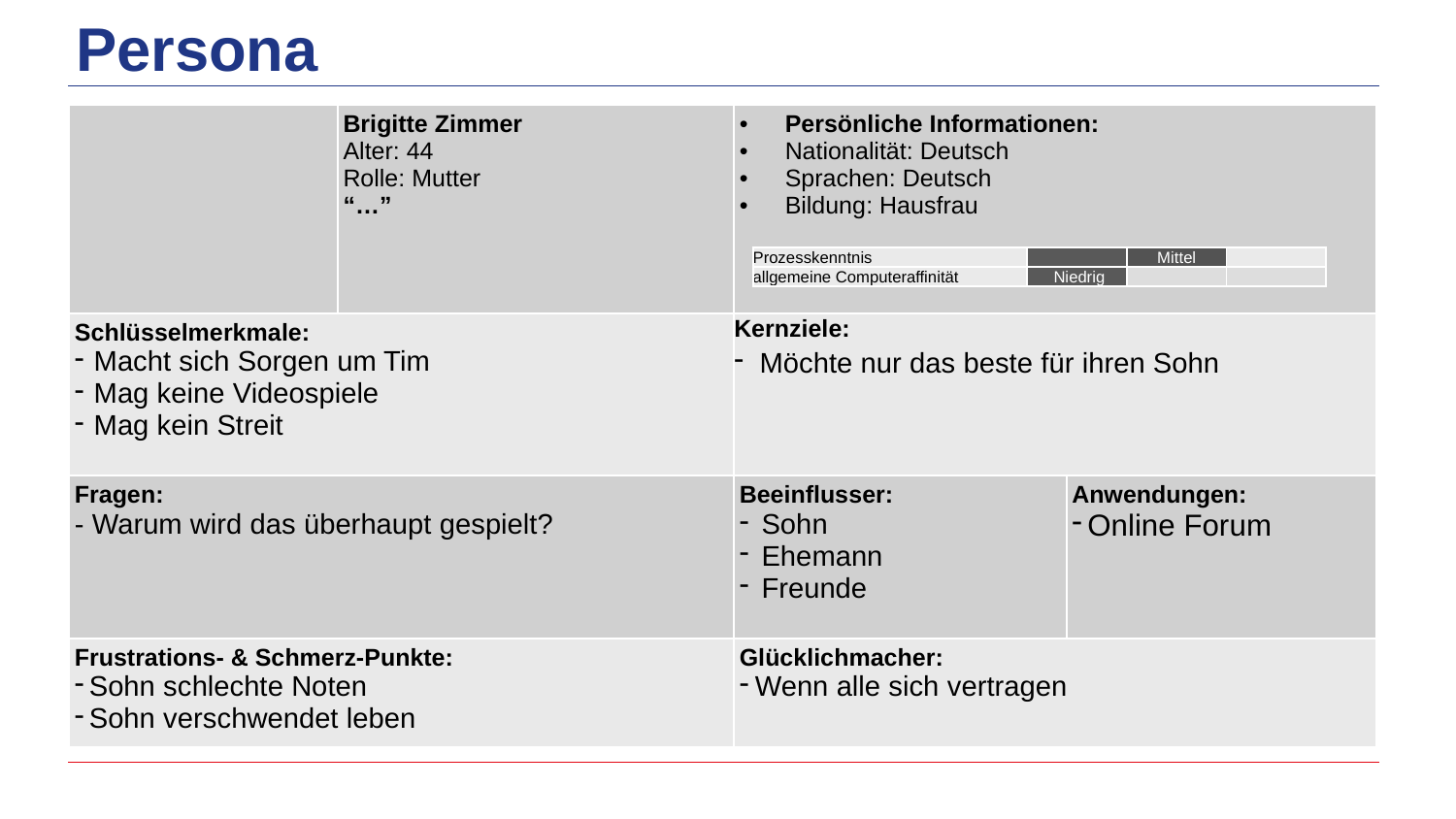

# Persona
|  | Brigitte Zimmer Alter: 44 Rolle: Mutter “…” | Persönliche Informationen: Nationalität: Deutsch Sprachen: Deutsch Bildung: Hausfrau |  |
| --- | --- | --- | --- |
| Schlüsselmerkmale: Macht sich Sorgen um Tim Mag keine Videospiele Mag kein Streit |  | Kernziele: Möchte nur das beste für ihren Sohn |  |
| Fragen: - Warum wird das überhaupt gespielt? |  | Beeinflusser: Sohn Ehemann Freunde | Anwendungen: Online Forum |
| Frustrations- & Schmerz-Punkte: Sohn schlechte Noten Sohn verschwendet leben |  | Glücklichmacher: Wenn alle sich vertragen |  |
| Prozesskenntnis |  | Mittel |  |
| --- | --- | --- | --- |
| allgemeine Computeraffinität | Niedrig |  |  |